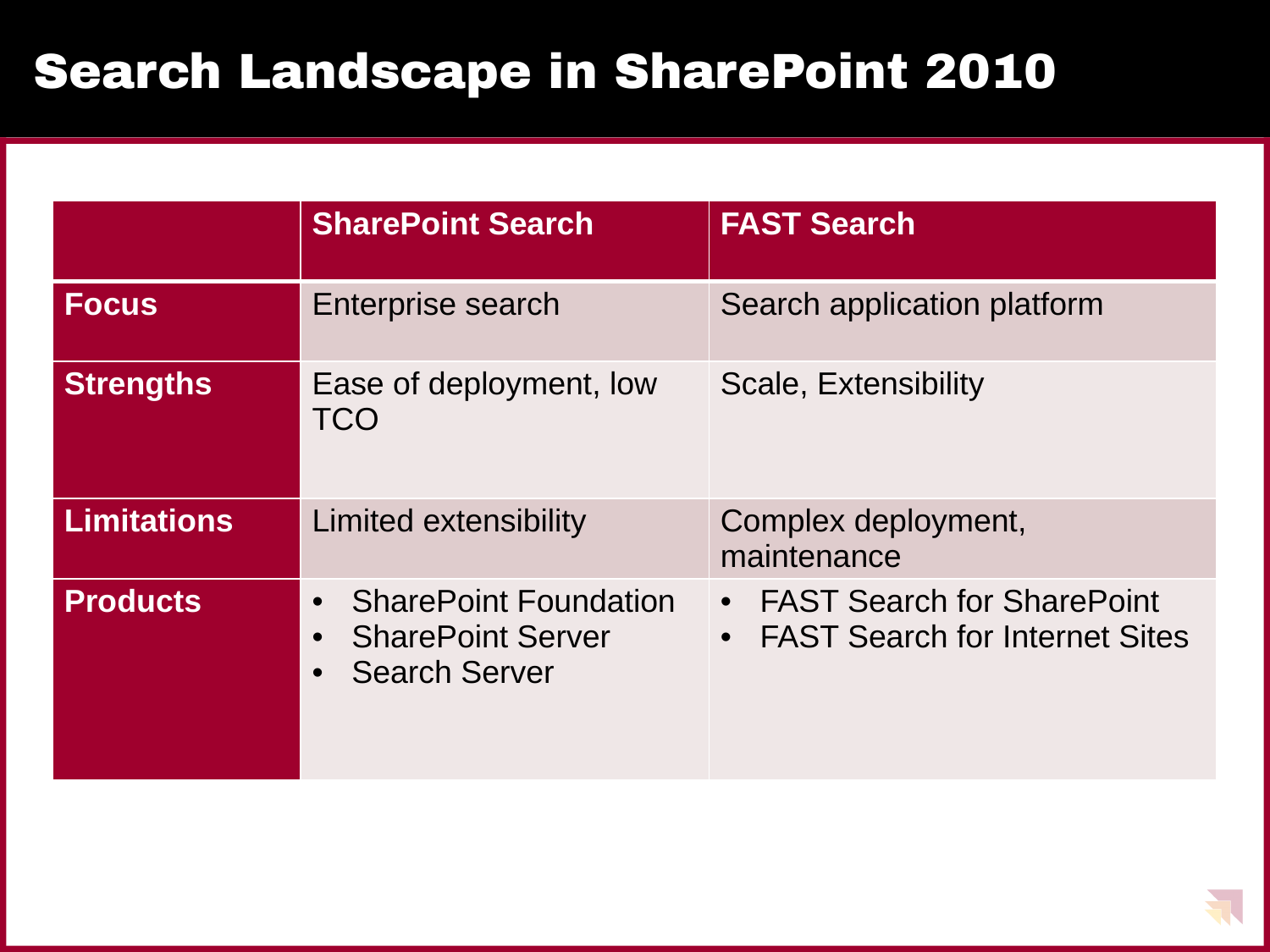

# Search Landscape in SharePoint 2010
|  | SharePoint Search | FAST Search |
| --- | --- | --- |
| Focus | Enterprise search | Search application platform |
| Strengths | Ease of deployment, low TCO | Scale, Extensibility |
| Limitations | Limited extensibility | Complex deployment, maintenance |
| Products | SharePoint Foundation SharePoint Server Search Server | FAST Search for SharePoint FAST Search for Internet Sites |